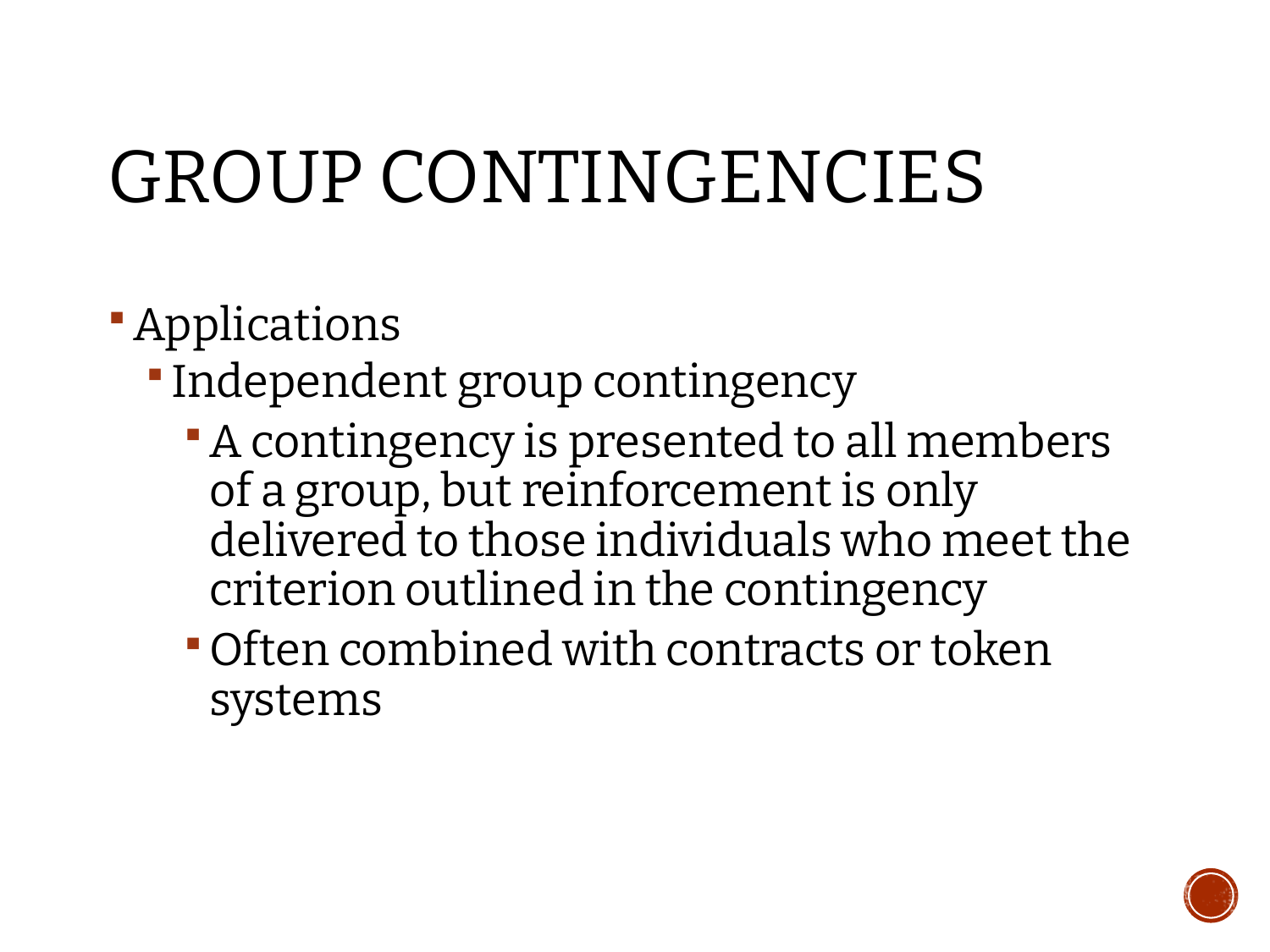

# Group Contingencies
Applications
Independent group contingency
A contingency is presented to all members of a group, but reinforcement is only delivered to those individuals who meet the criterion outlined in the contingency
Often combined with contracts or token systems